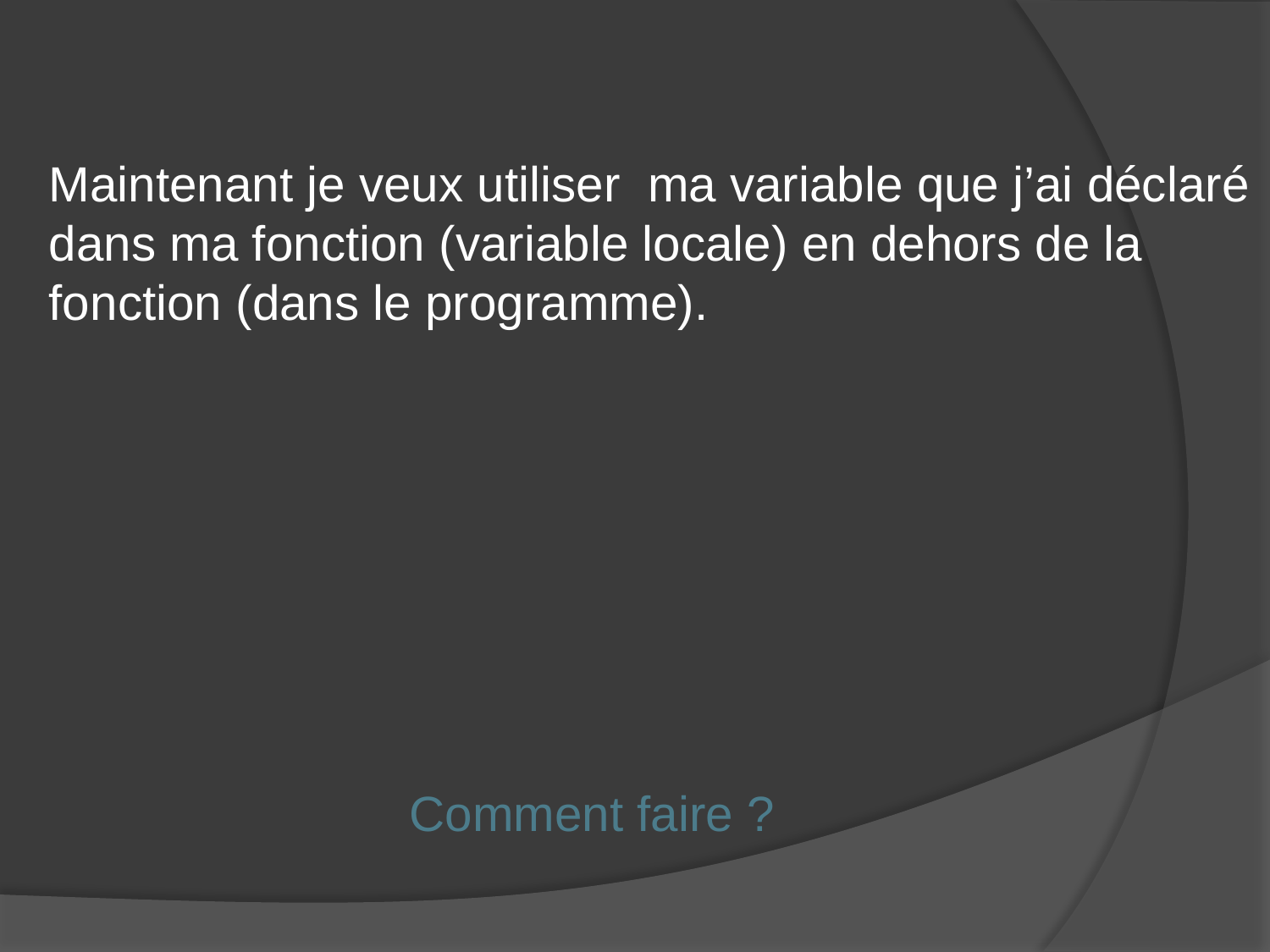

Maintenant je veux utiliser  ma variable que j’ai déclaré
dans ma fonction (variable locale) en dehors de la
fonction (dans le programme).
Comment faire ?